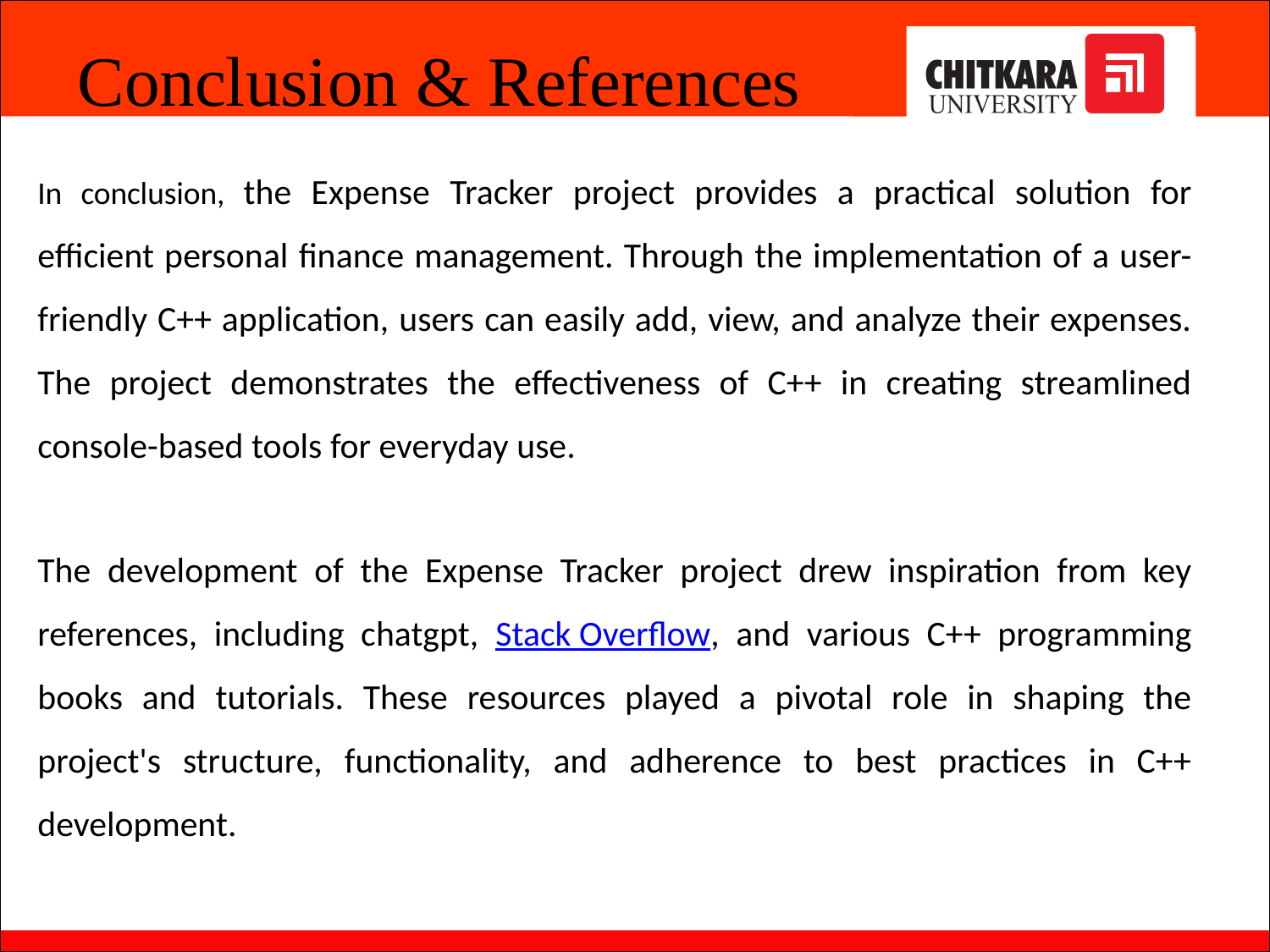

# Conclusion & References
In conclusion, the Expense Tracker project provides a practical solution for efficient personal finance management. Through the implementation of a user-friendly C++ application, users can easily add, view, and analyze their expenses. The project demonstrates the effectiveness of C++ in creating streamlined console-based tools for everyday use.

The development of the Expense Tracker project drew inspiration from key references, including chatgpt, Stack Overflow, and various C++ programming books and tutorials. These resources played a pivotal role in shaping the project's structure, functionality, and adherence to best practices in C++ development.